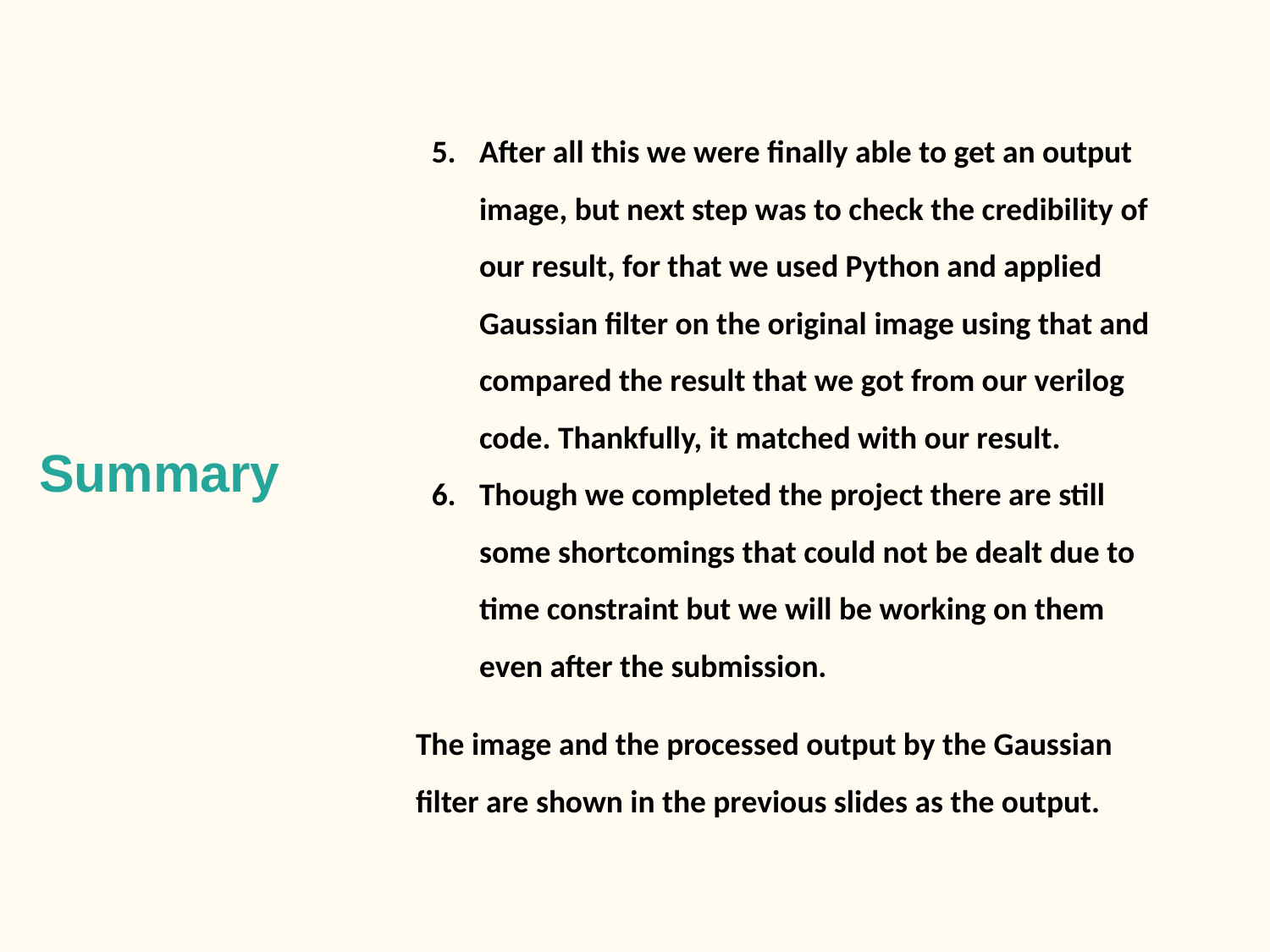

After all this we were finally able to get an output image, but next step was to check the credibility of our result, for that we used Python and applied Gaussian filter on the original image using that and compared the result that we got from our verilog code. Thankfully, it matched with our result.
Though we completed the project there are still some shortcomings that could not be dealt due to time constraint but we will be working on them even after the submission.
The image and the processed output by the Gaussian filter are shown in the previous slides as the output.

# Summary